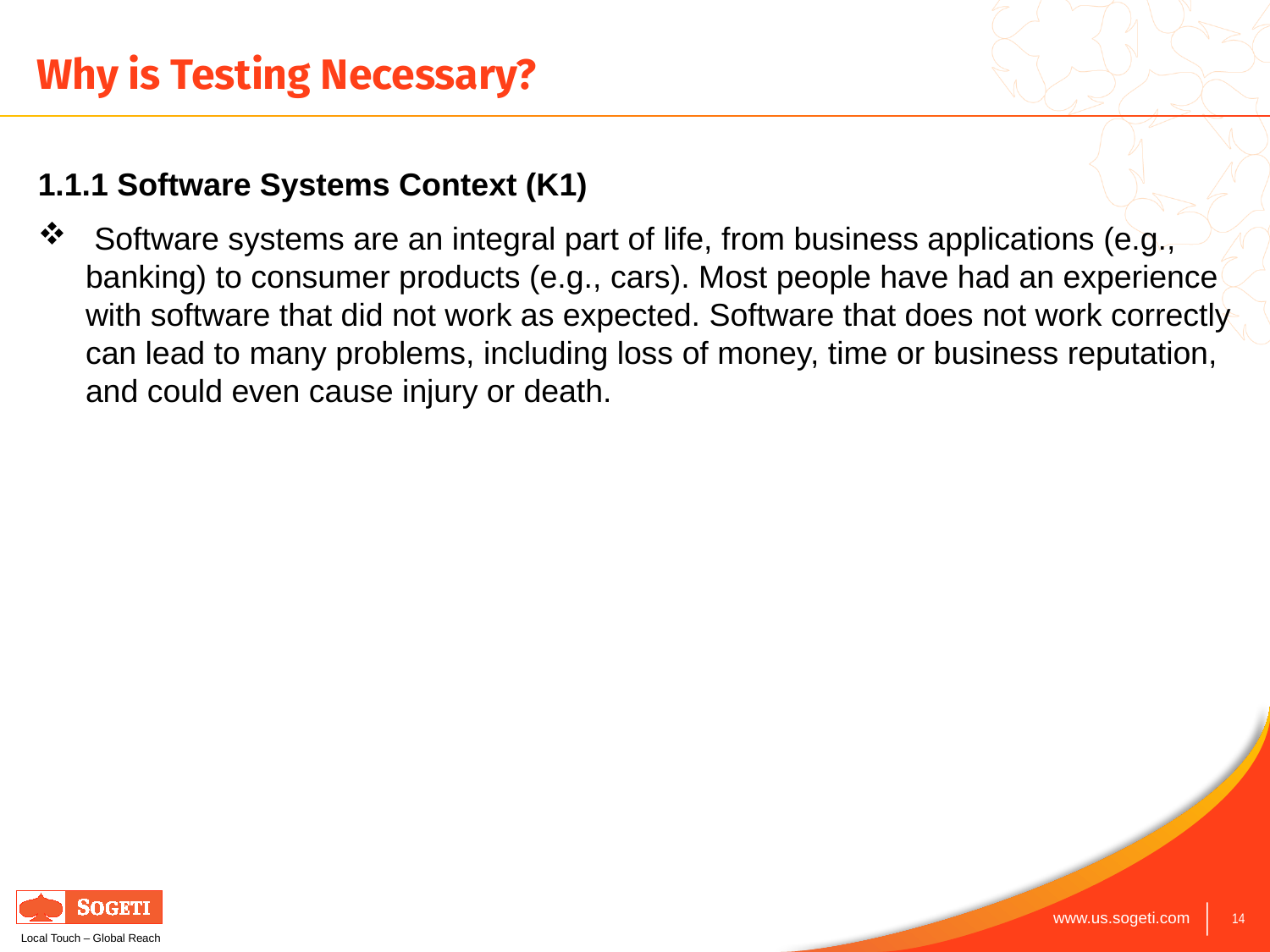

# Why is Testing Necessary?
1.1.1 Software Systems Context (K1)
 Software systems are an integral part of life, from business applications (e.g., banking) to consumer products (e.g., cars). Most people have had an experience with software that did not work as expected. Software that does not work correctly can lead to many problems, including loss of money, time or business reputation, and could even cause injury or death.